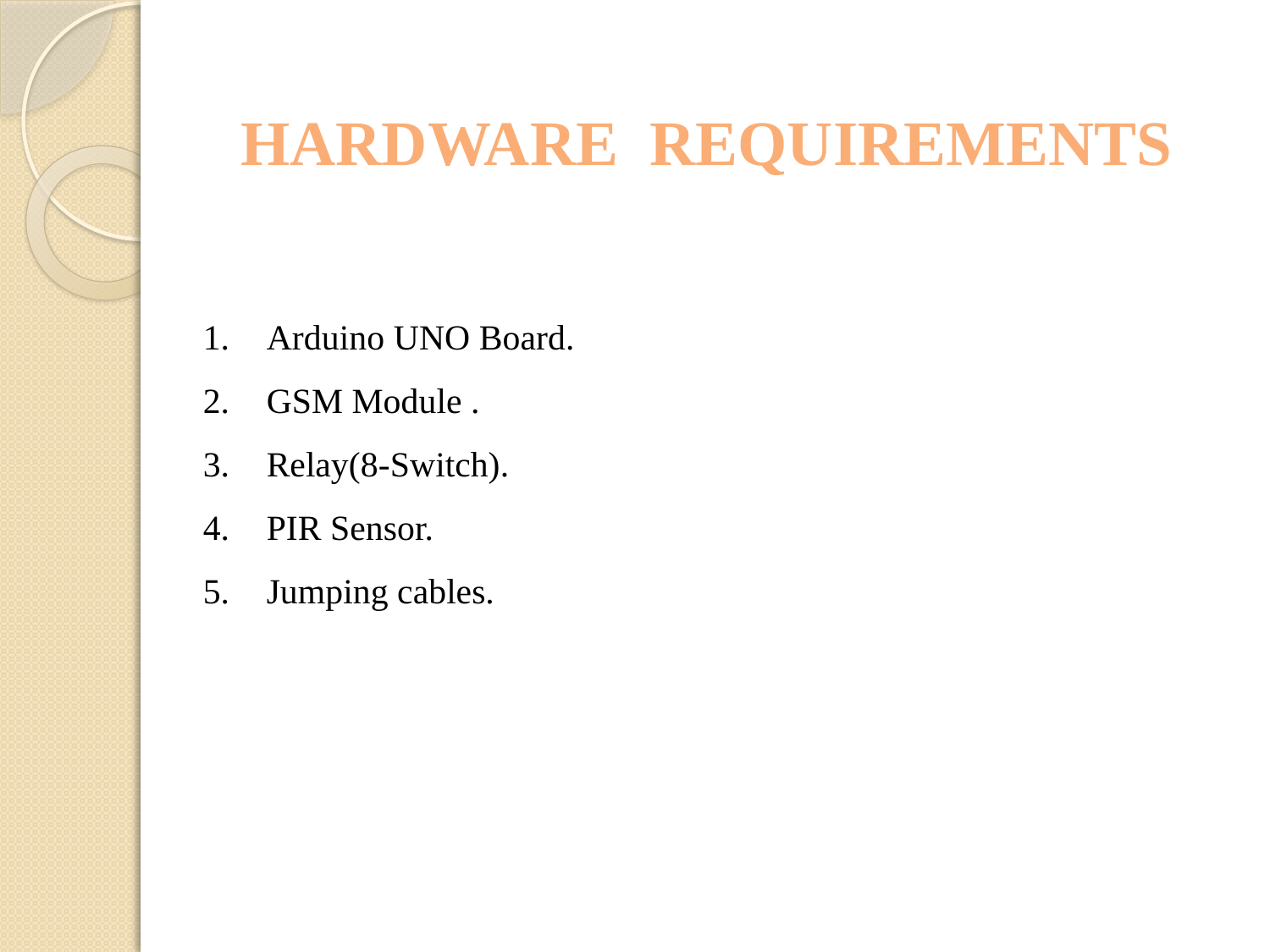

Hardware  requirements

Arduino UNO Board.
GSM Module .
Relay(8-Switch).
PIR Sensor.
Jumping cables.